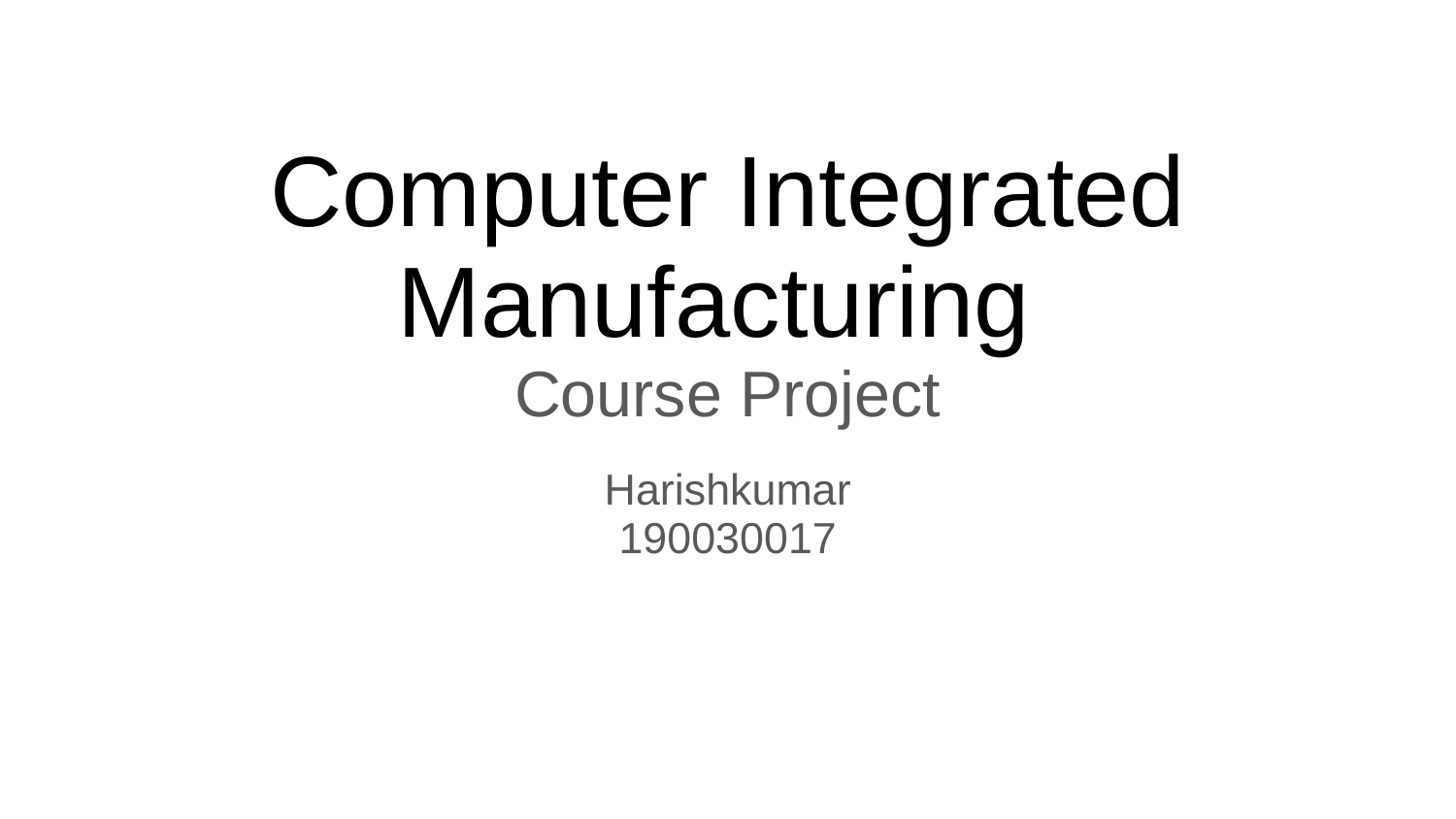

# Computer Integrated Manufacturing
Course Project
Harishkumar
190030017